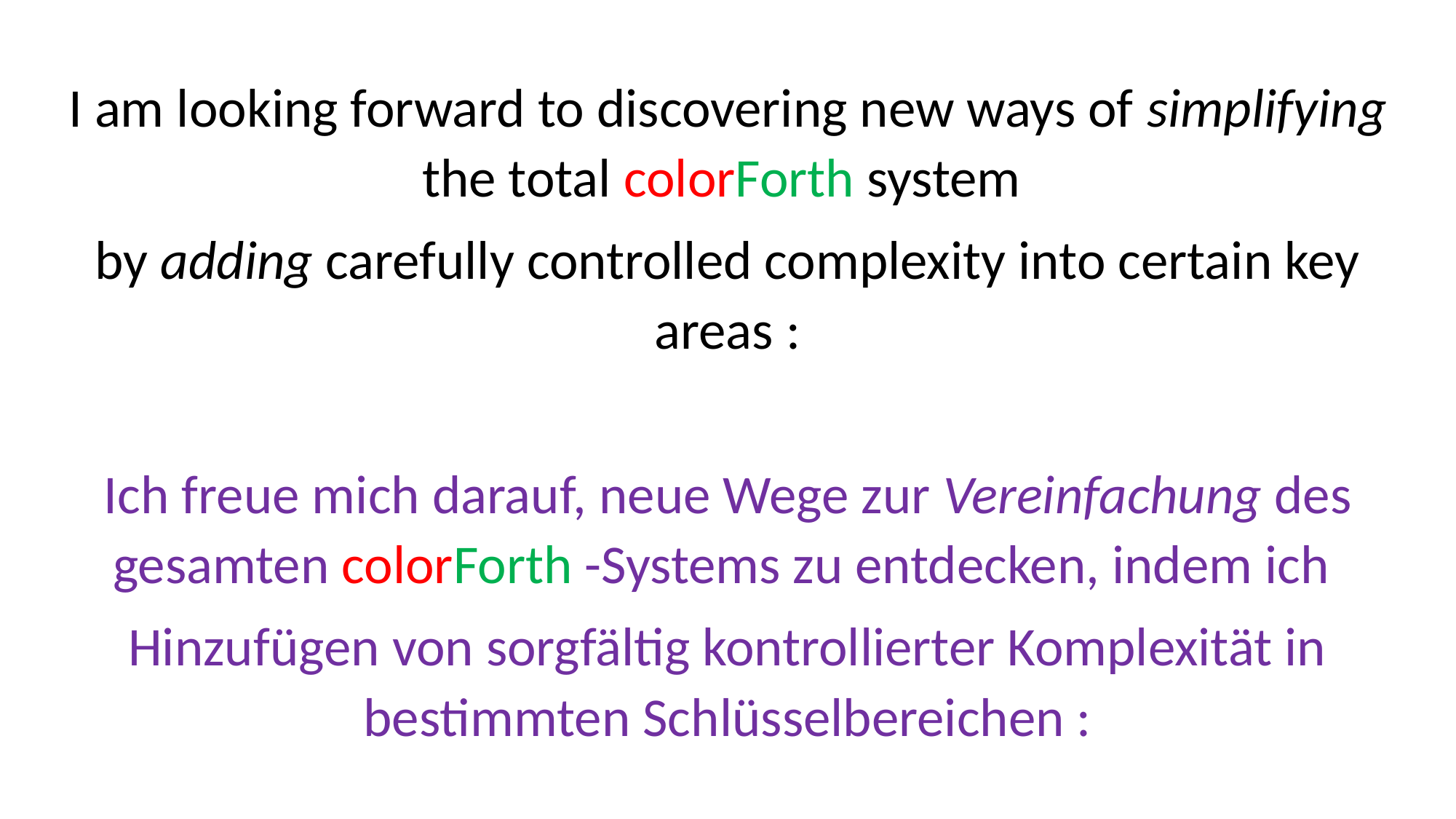

I am looking forward to discovering new ways of simplifying the total colorForth system
by adding carefully controlled complexity into certain key areas :

Ich freue mich darauf, neue Wege zur Vereinfachung des gesamten colorForth -Systems zu entdecken, indem ich
Hinzufügen von sorgfältig kontrollierter Komplexität in bestimmten Schlüsselbereichen :